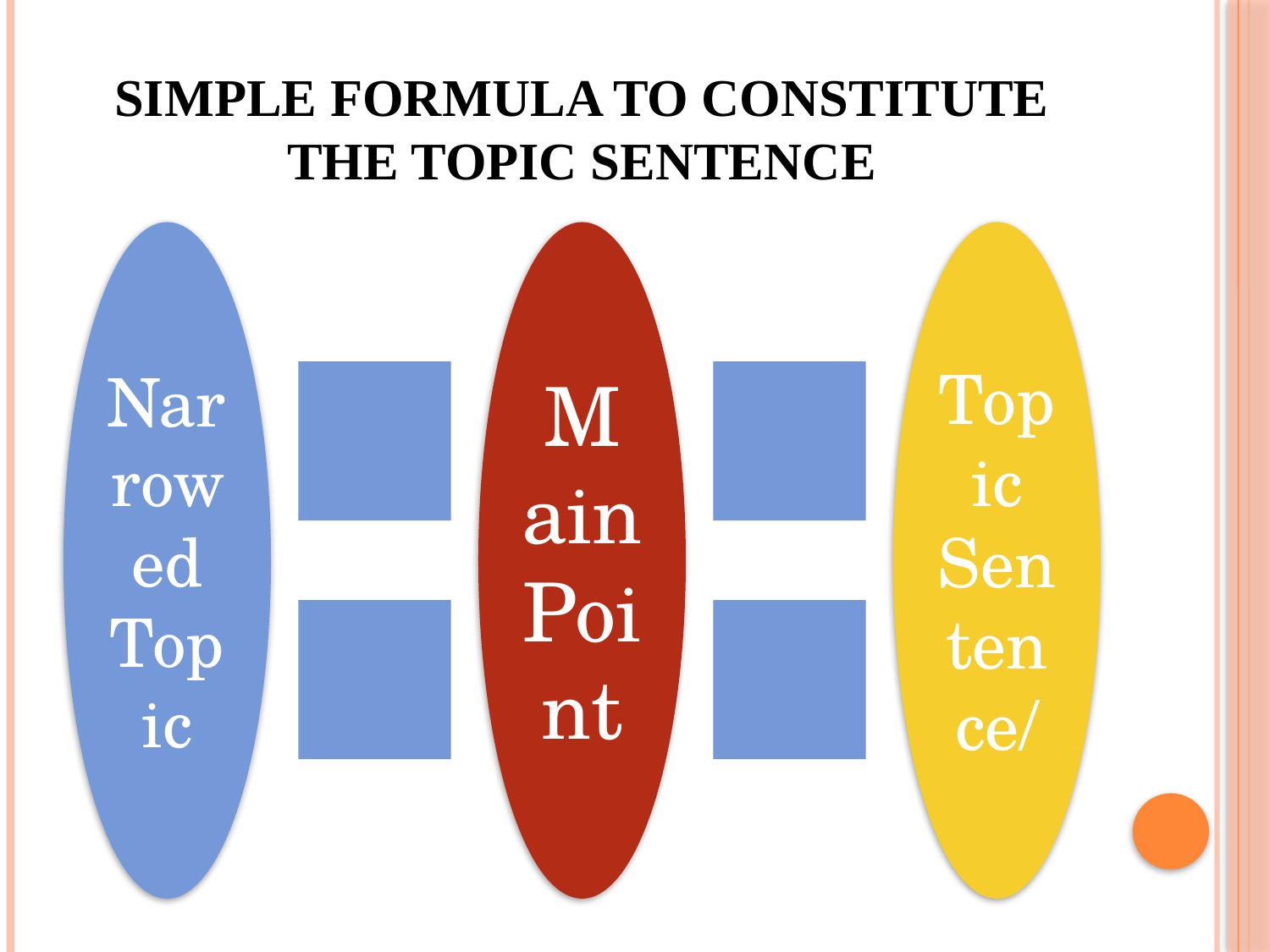

# Simple Formula To Constitute The Topic Sentence
Narrowed Topic
Main Point
Topic Sentence/